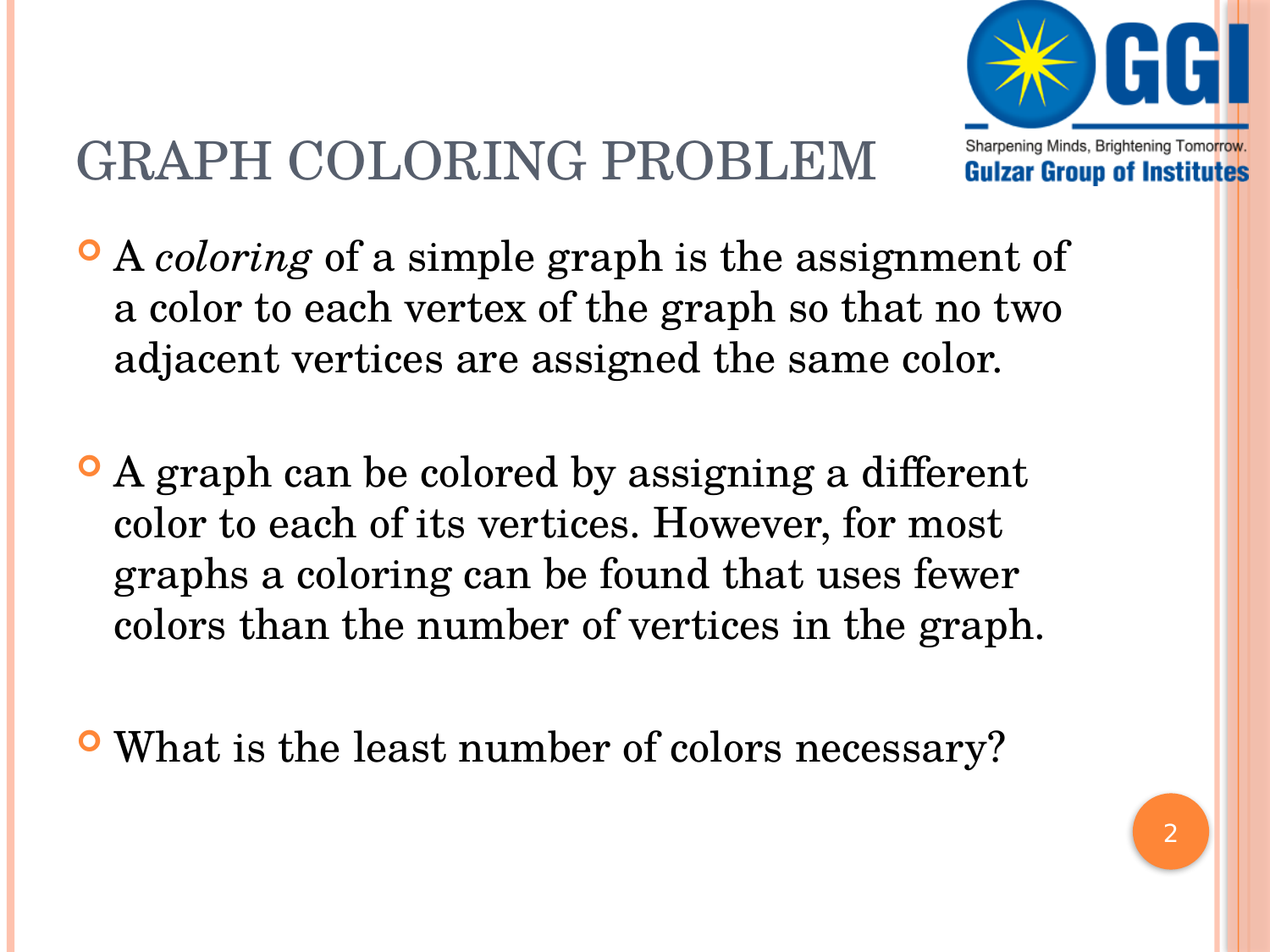

# Graph Coloring Problem
A coloring of a simple graph is the assignment of a color to each vertex of the graph so that no two adjacent vertices are assigned the same color.

A graph can be colored by assigning a different color to each of its vertices. However, for most graphs a coloring can be found that uses fewer colors than the number of vertices in the graph.

What is the least number of colors necessary?

2